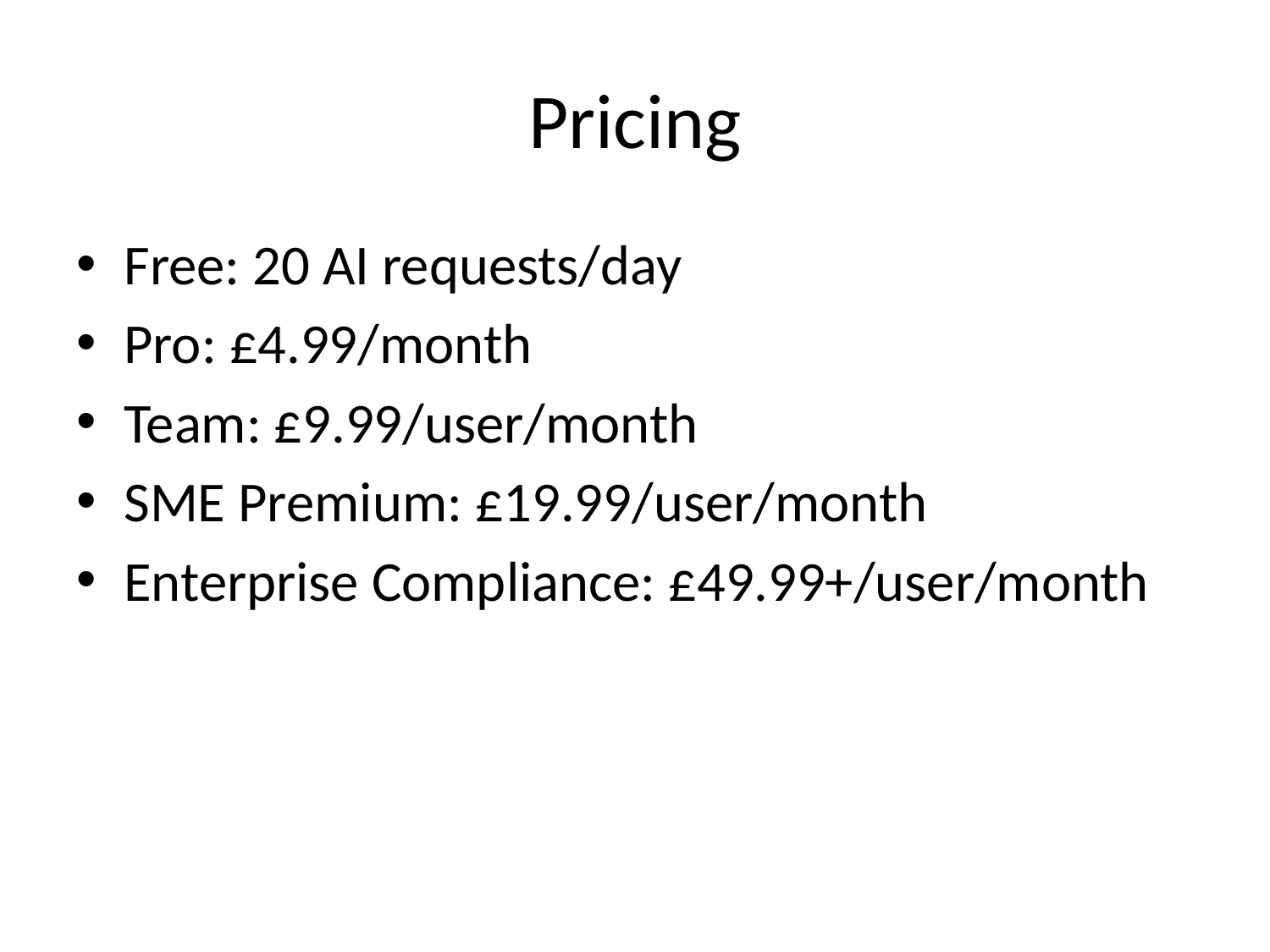

# Pricing
Free: 20 AI requests/day
Pro: £4.99/month
Team: £9.99/user/month
SME Premium: £19.99/user/month
Enterprise Compliance: £49.99+/user/month